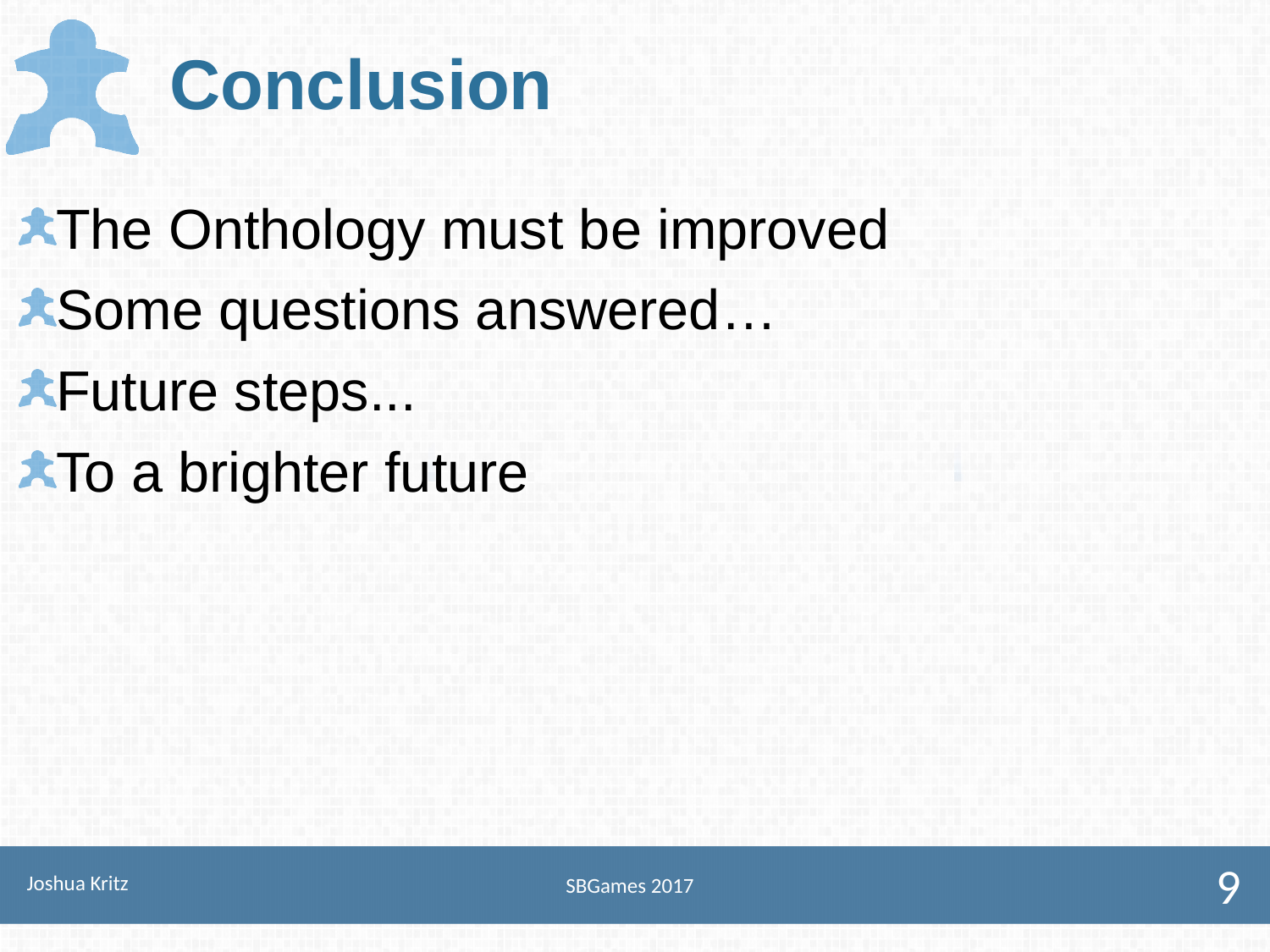

# Conclusion
The Onthology must be improved
Some questions answered…
Future steps...
To a brighter future
Joshua Kritz
SBGames 2017
9